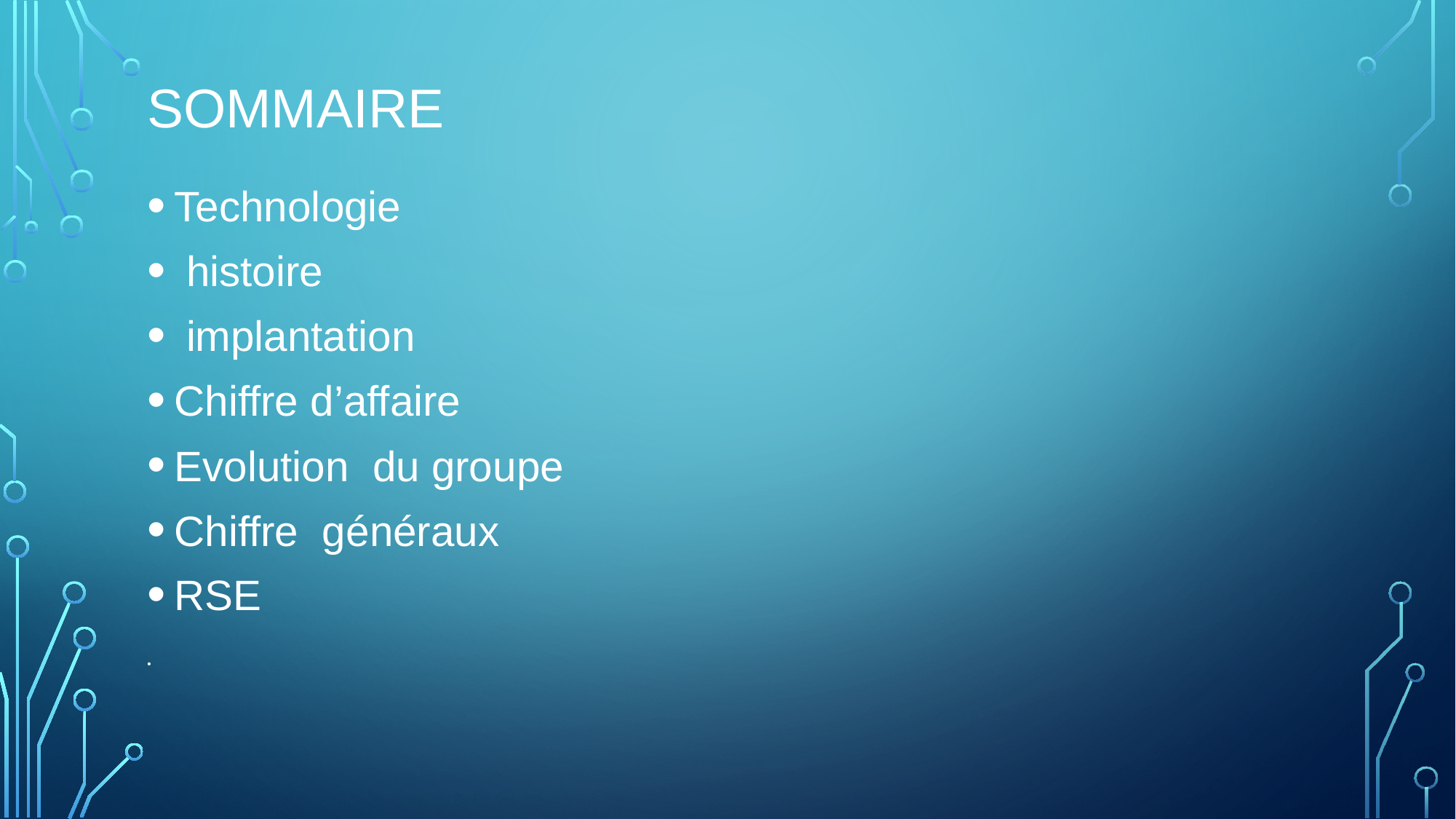

# Sommaire
Technologie
 histoire
 implantation
Chiffre d’affaire
Evolution  du groupe
Chiffre  généraux
RSE